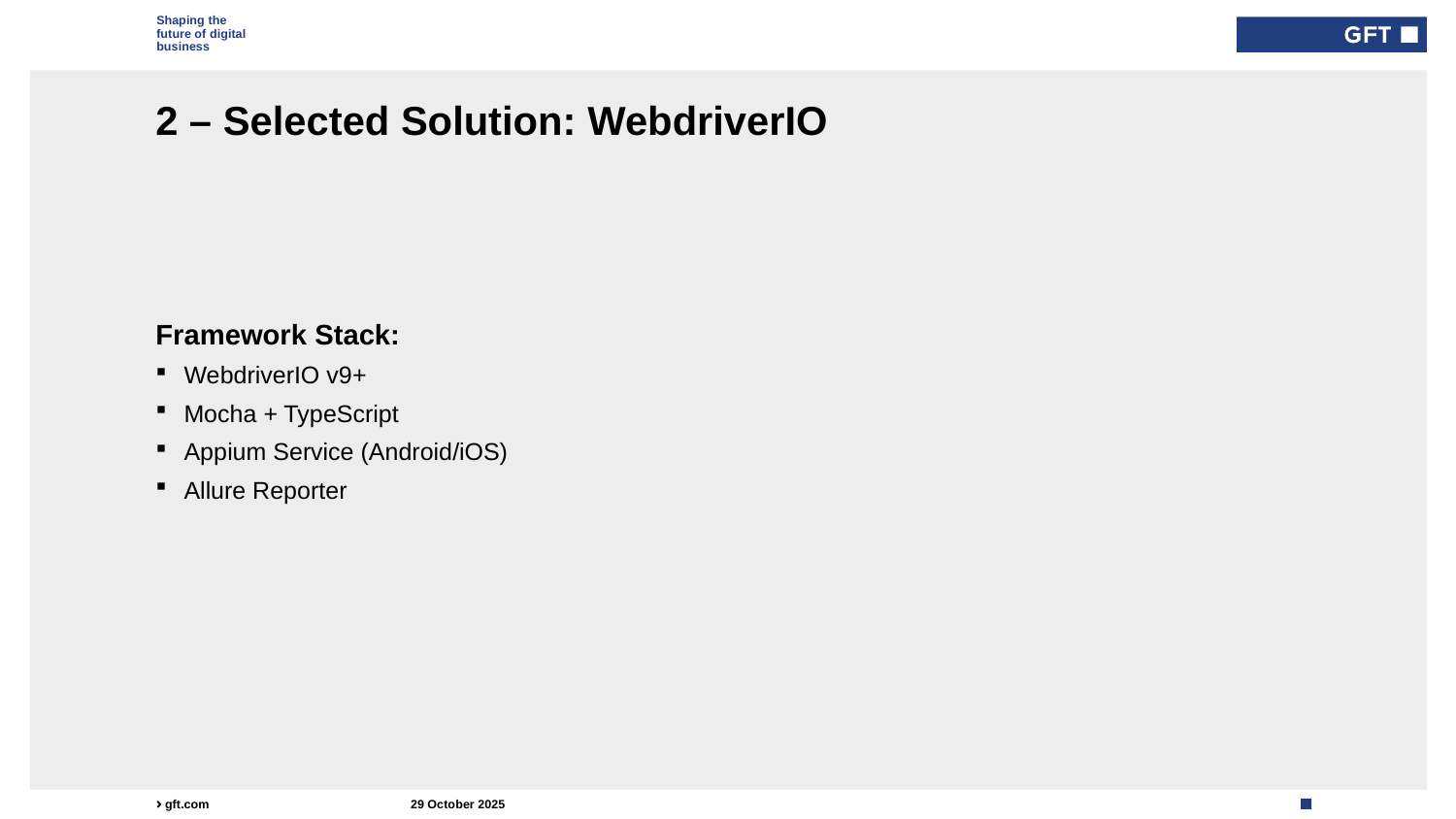

Type here if  add info needed  for every slide

# 2 – Selected Solution: WebdriverIO

Framework Stack:
WebdriverIO v9+
Mocha + TypeScript
Appium Service (Android/iOS)
Allure Reporter

29 October 2025